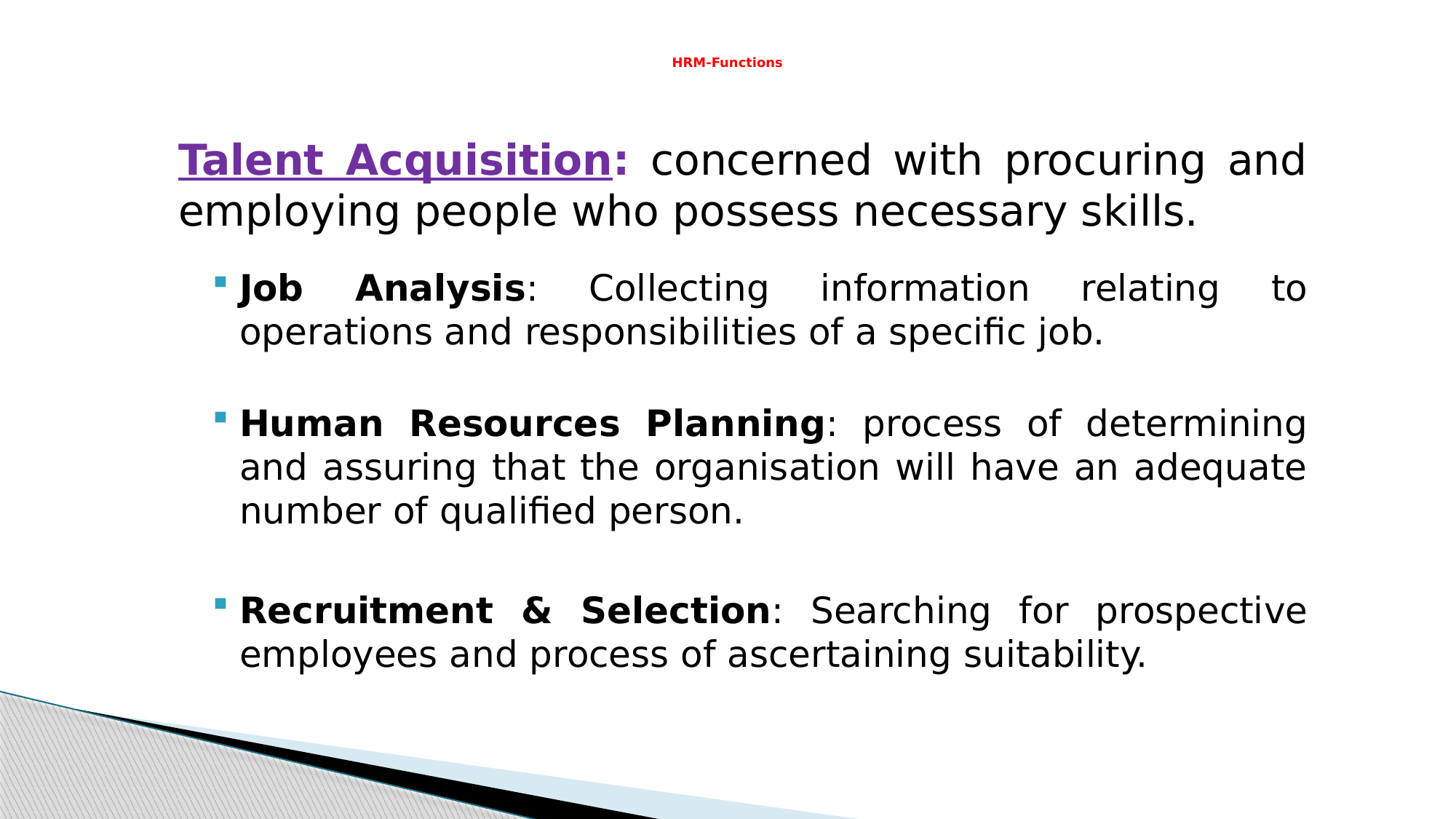

# HRM-Functions
Talent Acquisition: concerned with procuring and employing people who possess necessary skills.

Job Analysis: Collecting information relating to operations and responsibilities of a specific job.

Human Resources Planning: process of determining and assuring that the organisation will have an adequate number of qualified person.

Recruitment & Selection: Searching for prospective employees and process of ascertaining suitability.